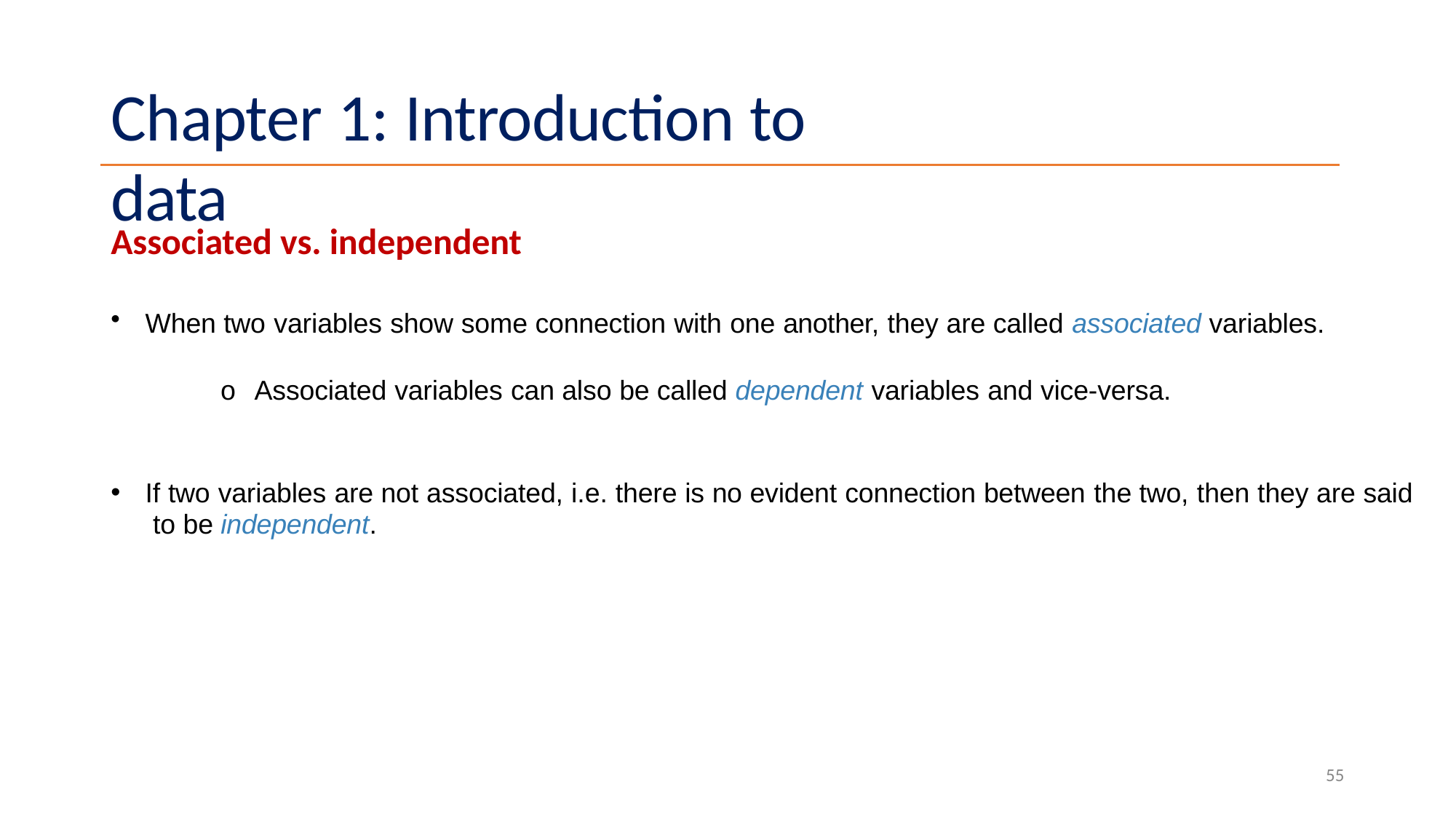

# Chapter 1: Introduction to data

Associated vs. independent

When two variables show some connection with one another, they are called associated variables.

o Associated variables can also be called dependent variables and vice-versa.

If two variables are not associated, i.e. there is no evident connection between the two, then they are said  to be independent.
55